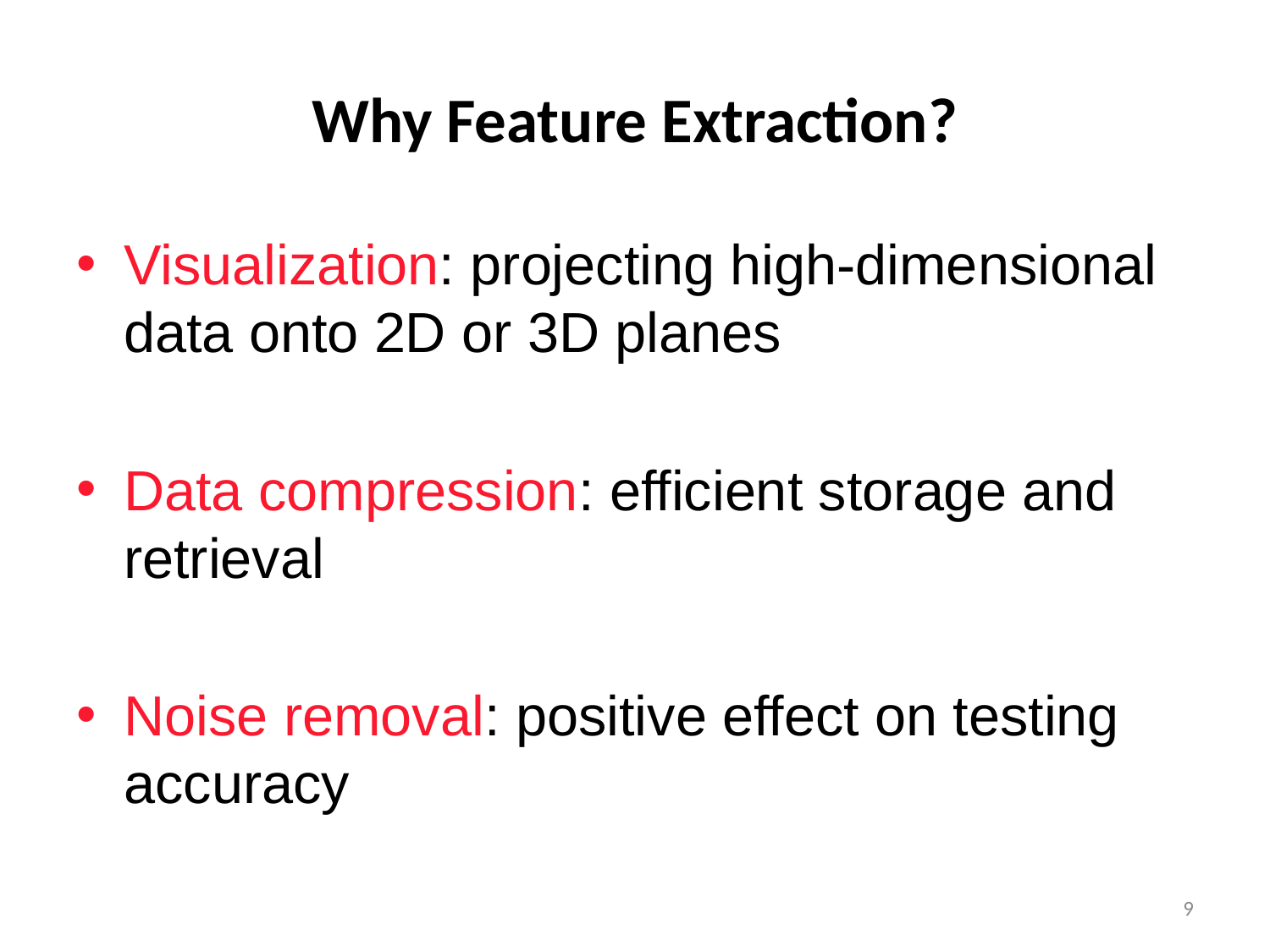

# Why Feature Extraction?
Visualization: projecting high-dimensional data onto 2D or 3D planes

Data compression: efficient storage and retrieval

Noise removal: positive effect on testing accuracy
9